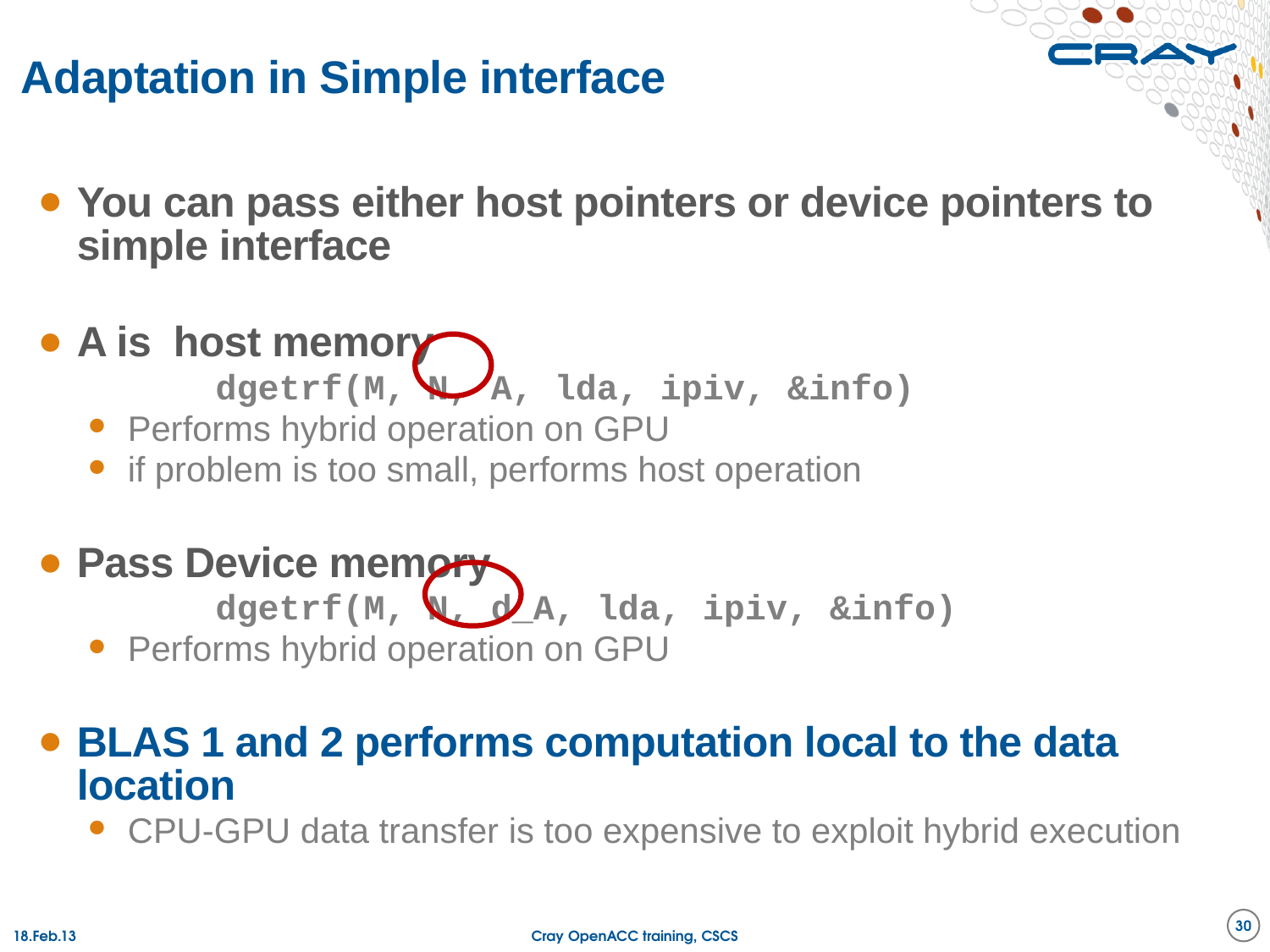

# Adaptation in Simple interface
You can pass either host pointers or device pointers to simple interface

A is  host memory
	dgetrf(M, N, A, lda, ipiv, &info)
Performs hybrid operation on GPU
if problem is too small, performs host operation

Pass Device memory
	dgetrf(M, N, d_A, lda, ipiv, &info)
Performs hybrid operation on GPU

BLAS 1 and 2 performs computation local to the data location
CPU-GPU data transfer is too expensive to exploit hybrid execution

30
18.Feb.13
Cray OpenACC training, CSCS